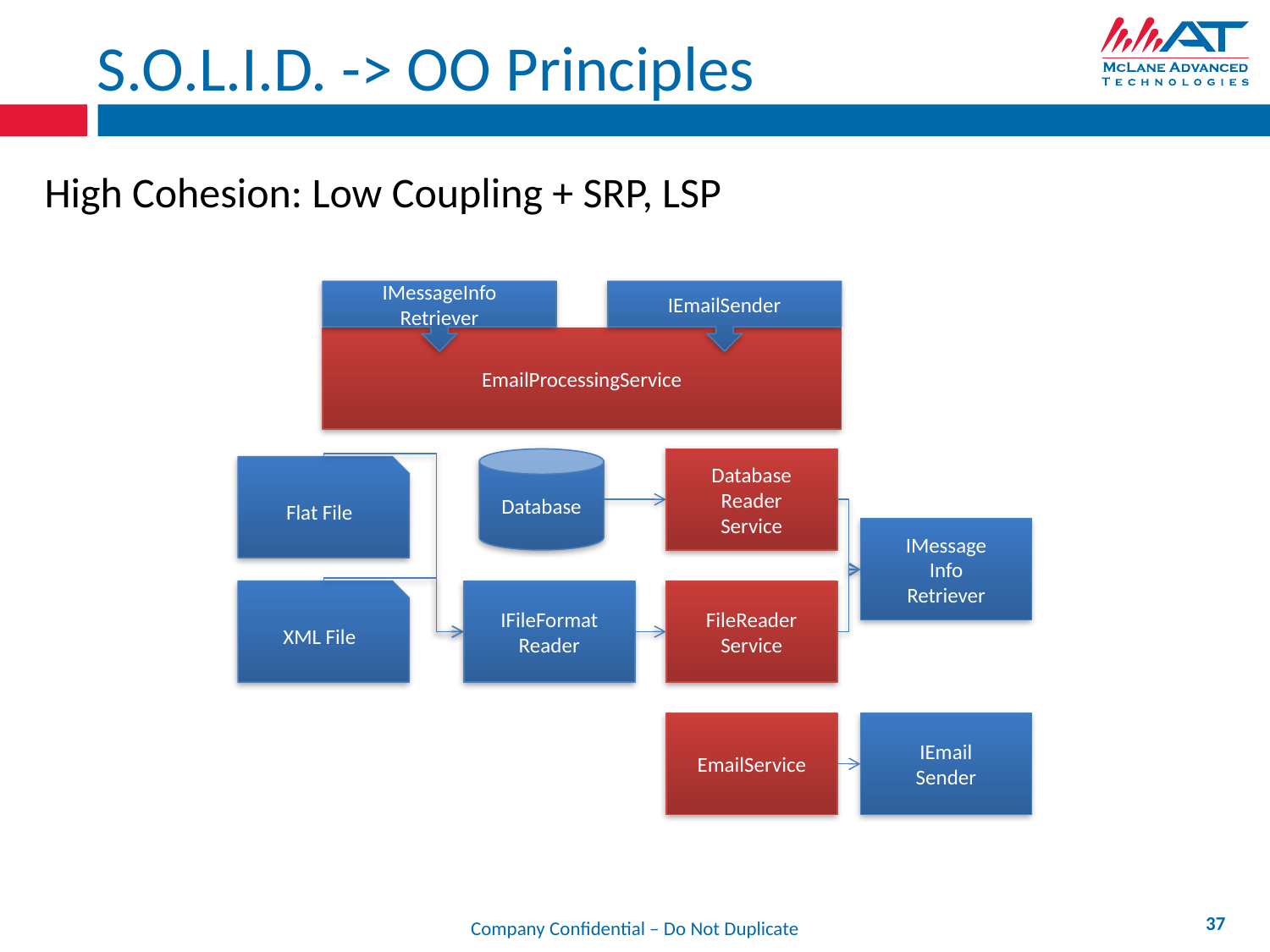

# S.O.L.I.D. -> OO Principles
High Cohesion: Low Coupling + SRP, LSP

IMessageInfo
Retriever
IEmailSender
EmailProcessingService
Database
Database
Reader
Service
Flat File
IMessage
Info
Retriever
XML File
IFileFormat Reader
FileReader
Service
EmailService
IEmail
Sender